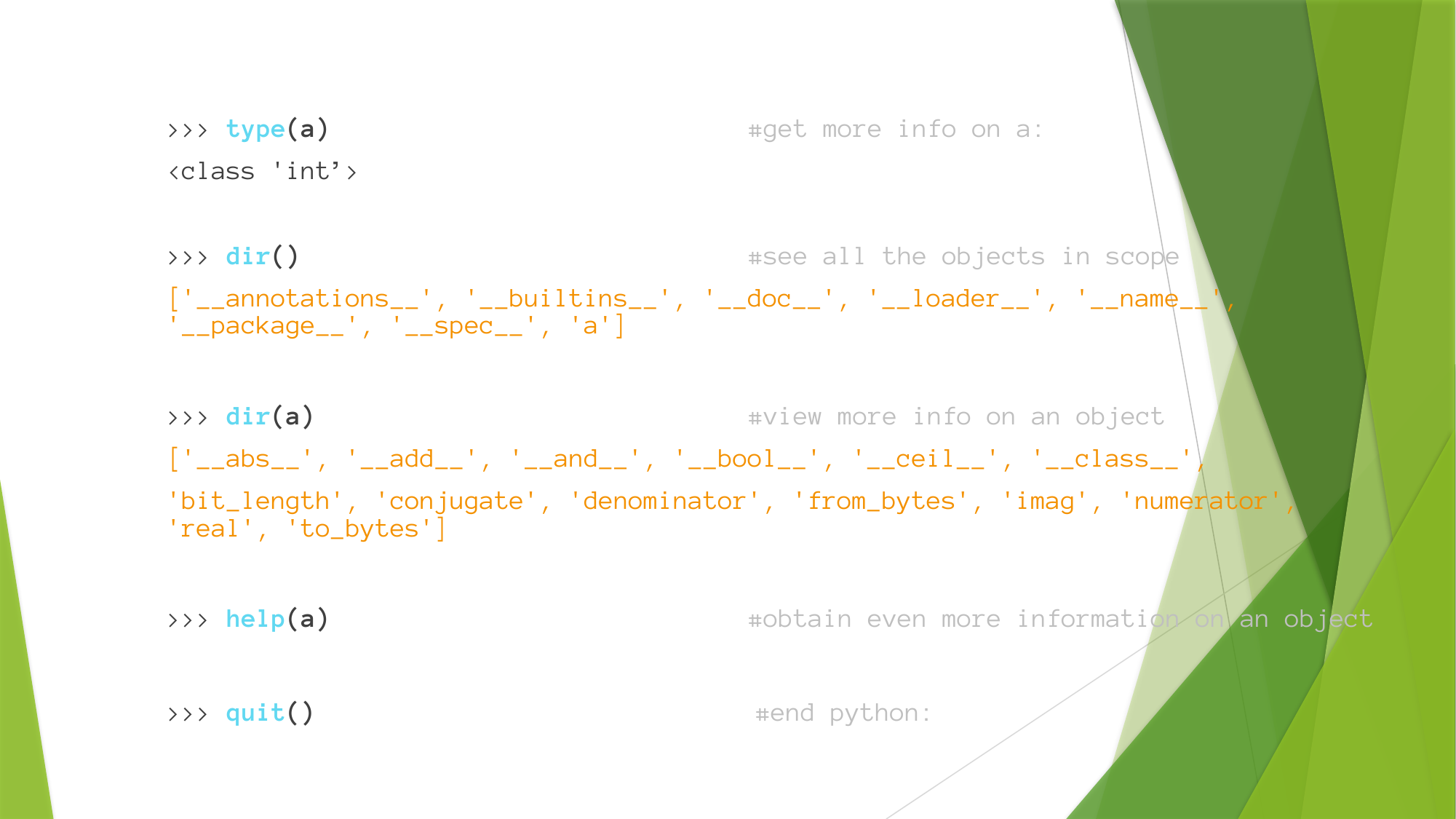

>>> type(a)                            #get more info on a:
<class 'int’>

>>> dir()                              #see all the objects in scope
['__annotations__', '__builtins__', '__doc__', '__loader__', '__name__', '__package__', '__spec__', 'a']

>>> dir(a)                             #view more info on an object
['__abs__', '__add__', '__and__', '__bool__', '__ceil__', '__class__',
'bit_length', 'conjugate', 'denominator', 'from_bytes', 'imag', 'numerator', 'real', 'to_bytes']

>>> help(a)                            #obtain even more information on an object

>>> quit()                              #end python: